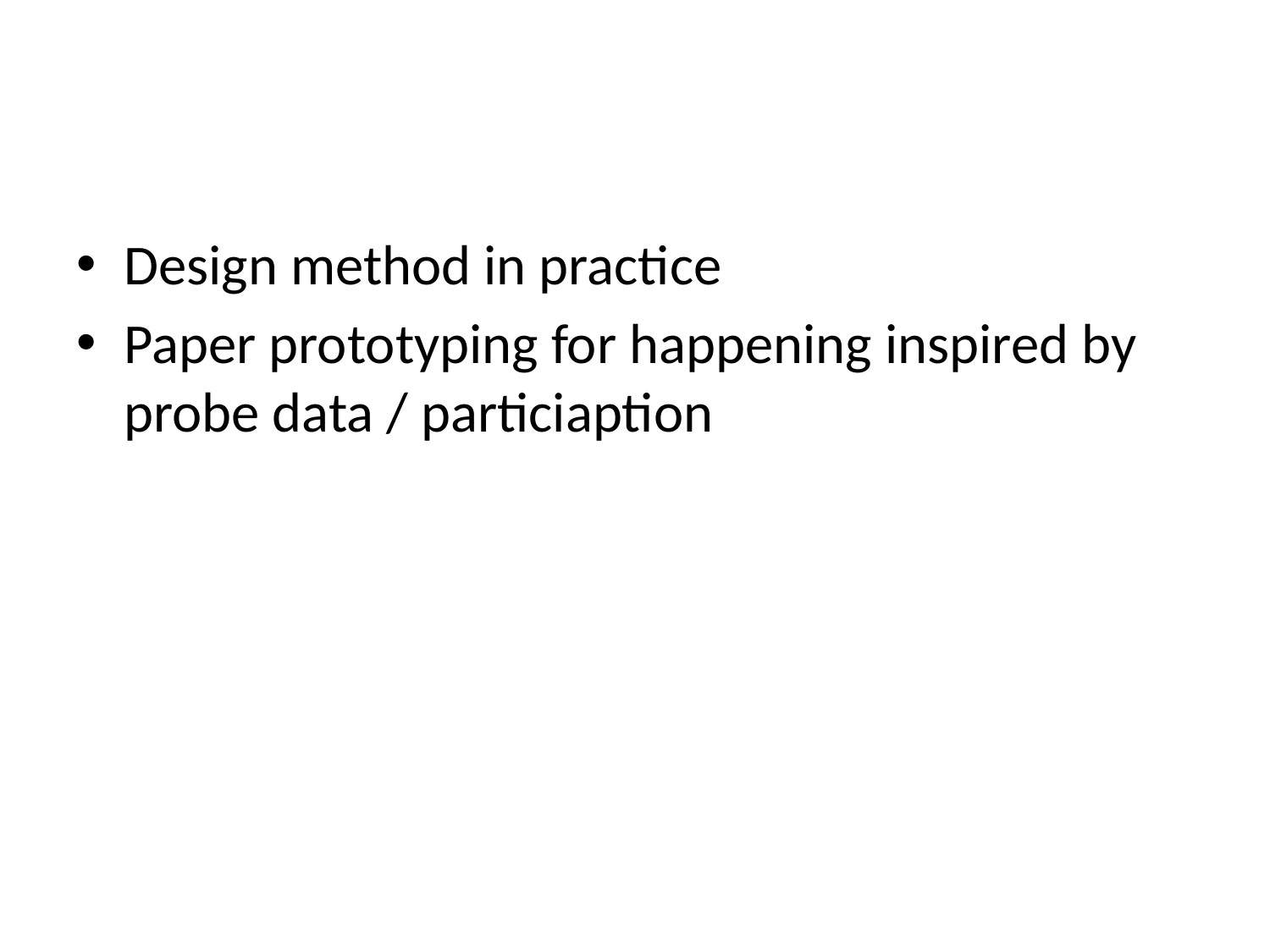

#
Design method in practice
Paper prototyping for happening inspired by probe data / particiaption